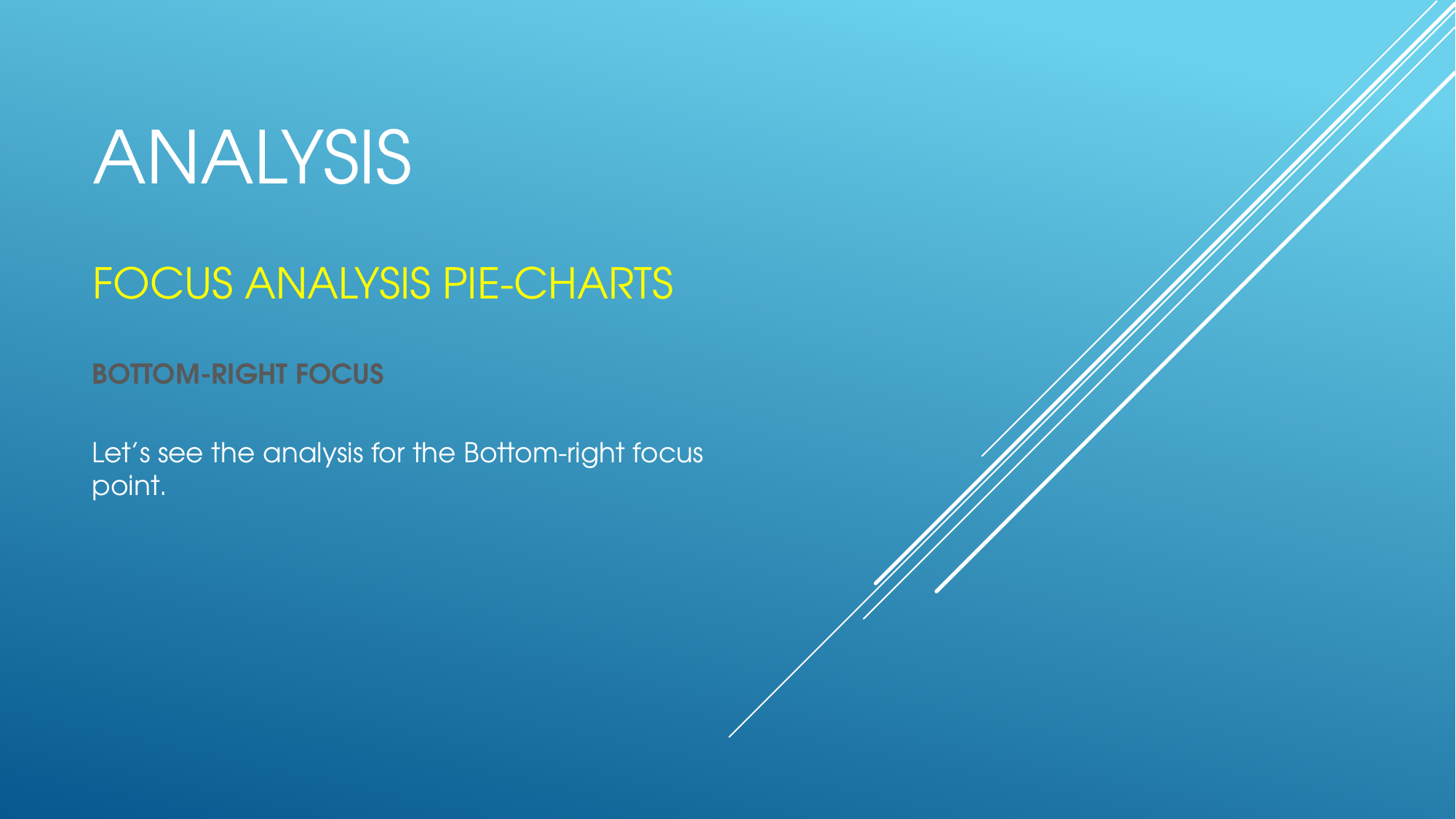

# ANALYSIS
FOCUS ANALYSIS PIE-CHARTS
BOTTOM-RIGHT FOCUS
Let’s see the analysis for the Bottom-right focus point.